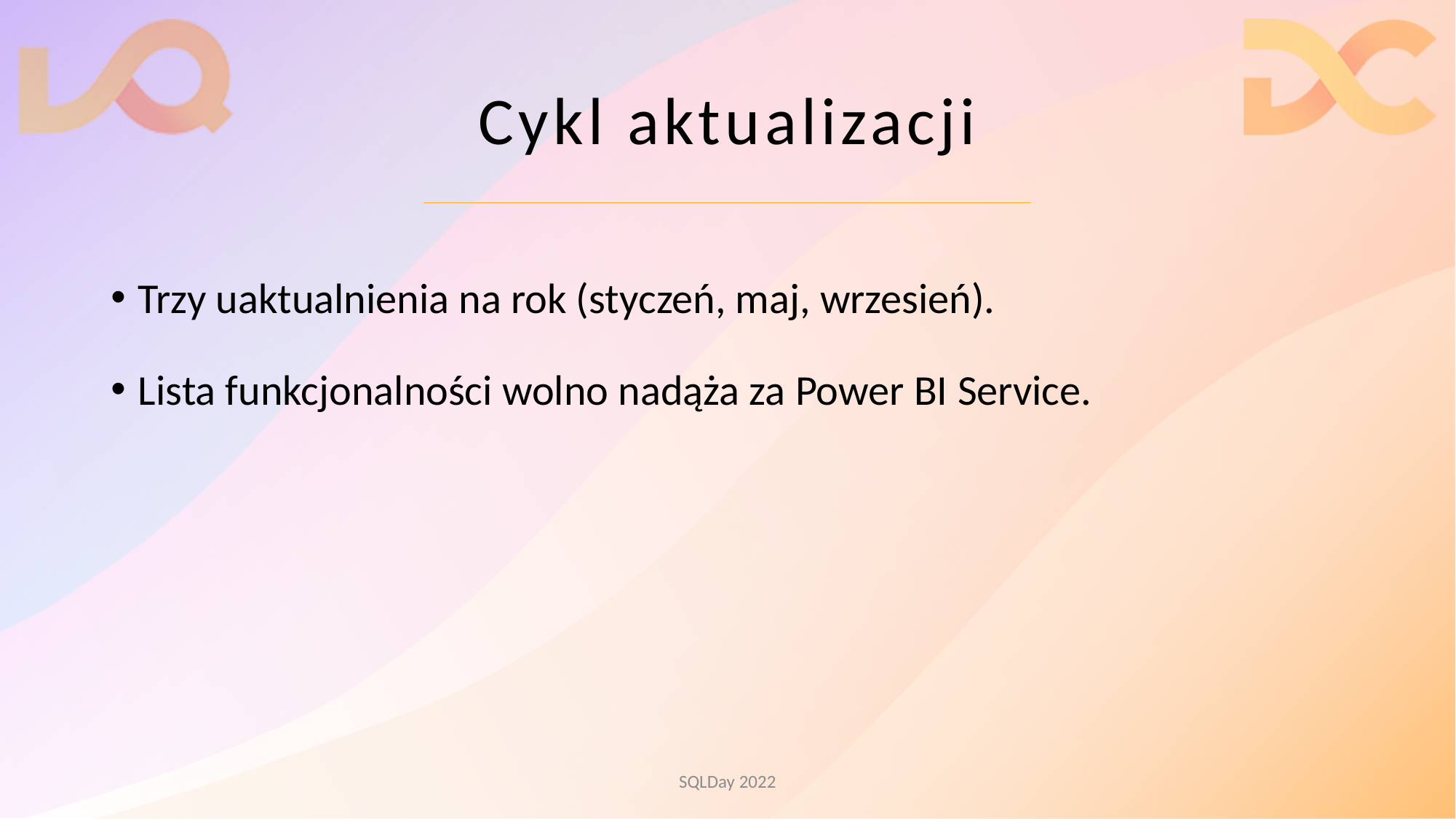

# Cykl aktualizacji
Trzy uaktualnienia na rok (styczeń, maj, wrzesień).
Lista funkcjonalności wolno nadąża za Power BI Service.

SQLDay 2022